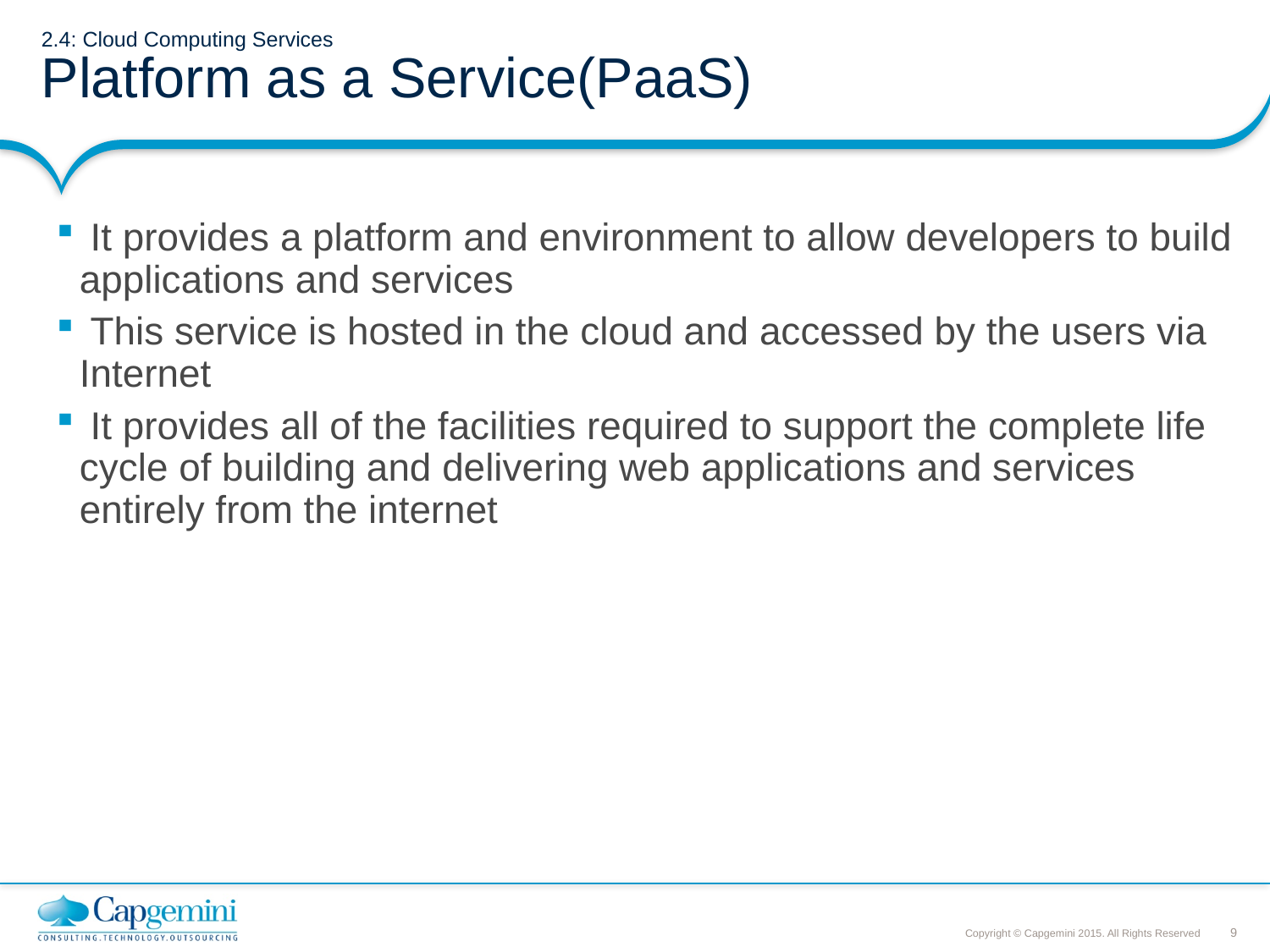

# 2.4: Cloud Computing Services Platform as a Service(PaaS)
 It provides a platform and environment to allow developers to build applications and services
 This service is hosted in the cloud and accessed by the users via Internet
 It provides all of the facilities required to support the complete life cycle of building and delivering web applications and services entirely from the internet